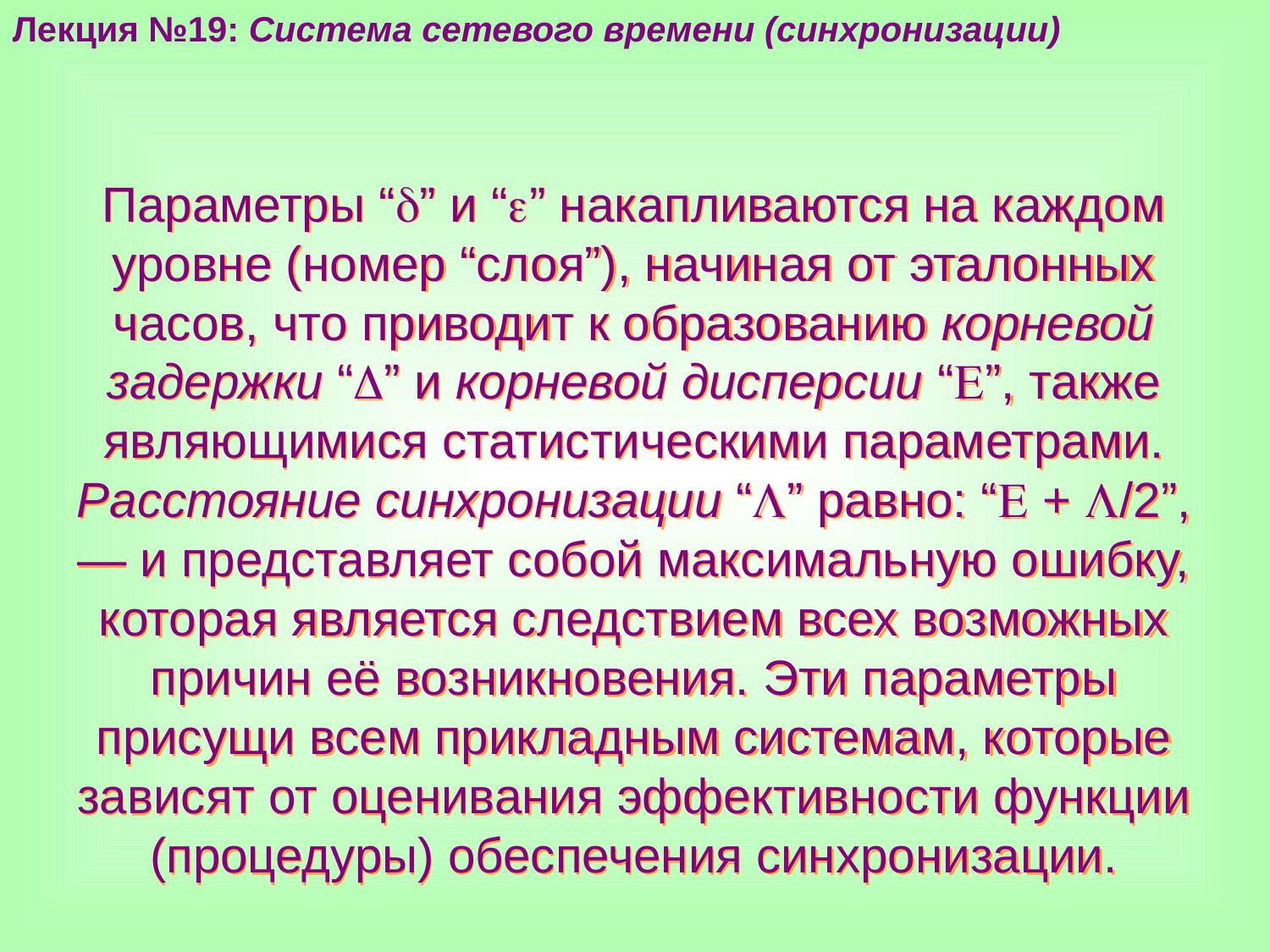

Лекция №19: Система сетевого времени (синхронизации)
Параметры “δ” и “ε” накапливаются на каждом уровне (номер “слоя”), начиная от эталонных часов, что приводит к образованию корневой задержки “Δ” и корневой дисперсии “Ε”, также являющимися статистическими параметрами. Расстояние синхронизации “Λ” равно: “Ε + Λ/2”, — и представляет собой максимальную ошибку, которая является следствием всех возможных причин её возникновения. Эти параметры присущи всем прикладным системам, которые зависят от оценивания эффективности функции (процедуры) обеспечения синхронизации.